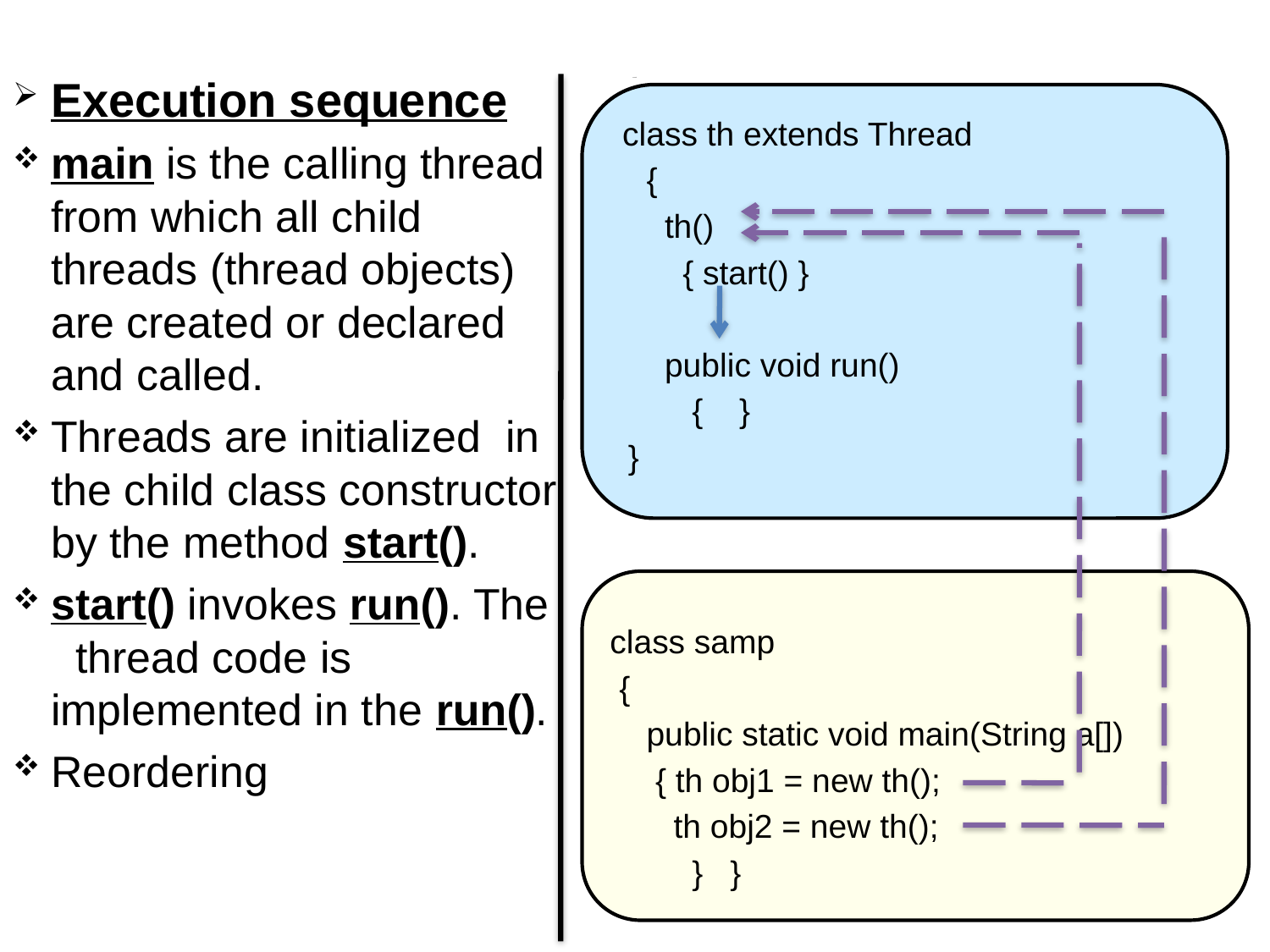

# contd..
 Execution sequence
main is the calling thread from which all child threads (thread objects) are created or declared and called.
Threads are initialized  in the child class constructor by the method start().
start() invokes run(). The   thread code is  implemented in the run().
Reordering

       class th extends Thread
        {
          th()
            { start() }

          public void run()
             {    }
      }

    class samp
     {
        public static void main(String a[])
         { th obj1 = new th();
           th obj2 = new th();
             }   }